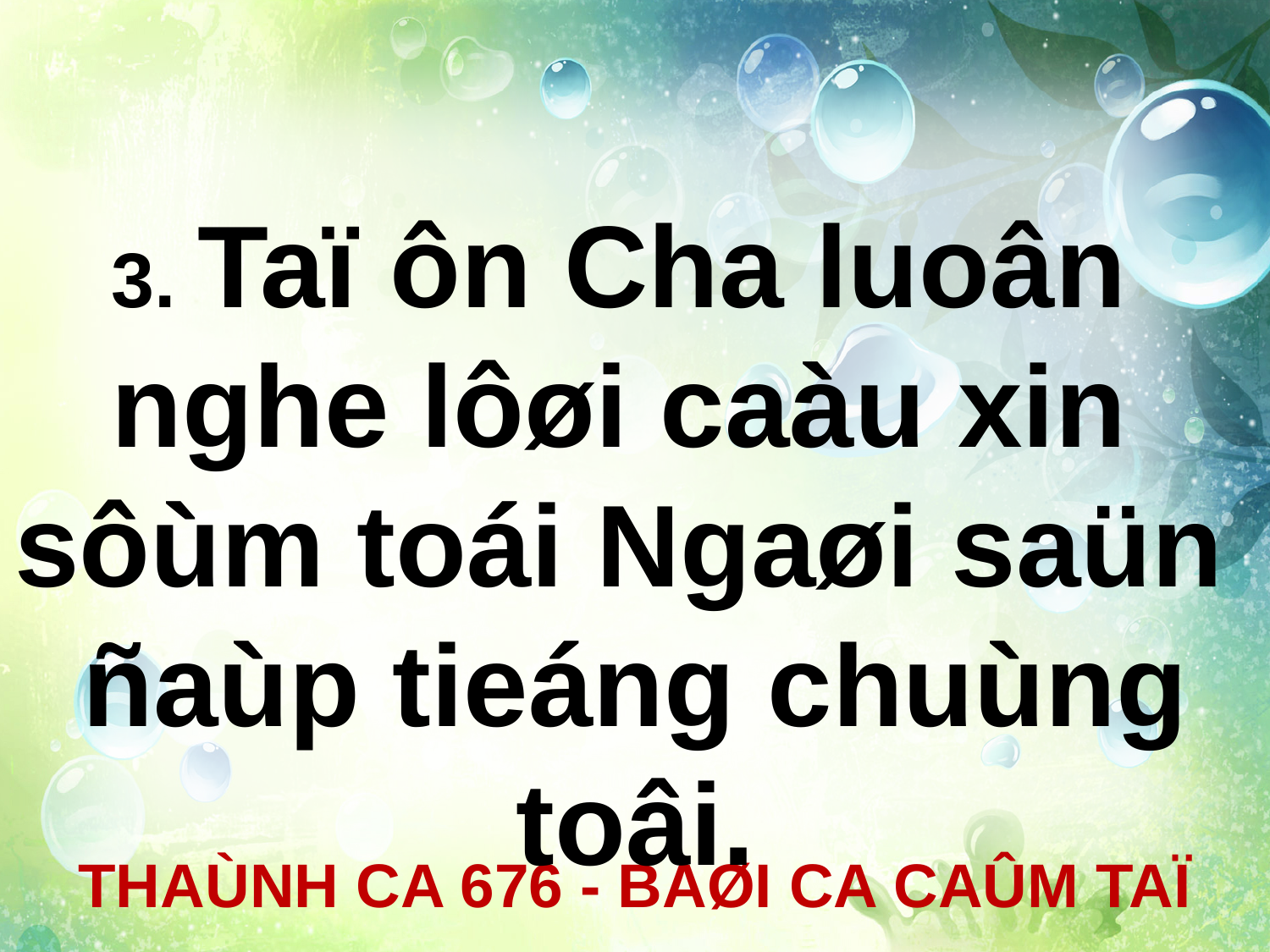

3. Taï ôn Cha luoân
nghe lôøi caàu xin
sôùm toái Ngaøi saün
ñaùp tieáng chuùng toâi.
THAÙNH CA 676 - BAØI CA CAÛM TAÏ